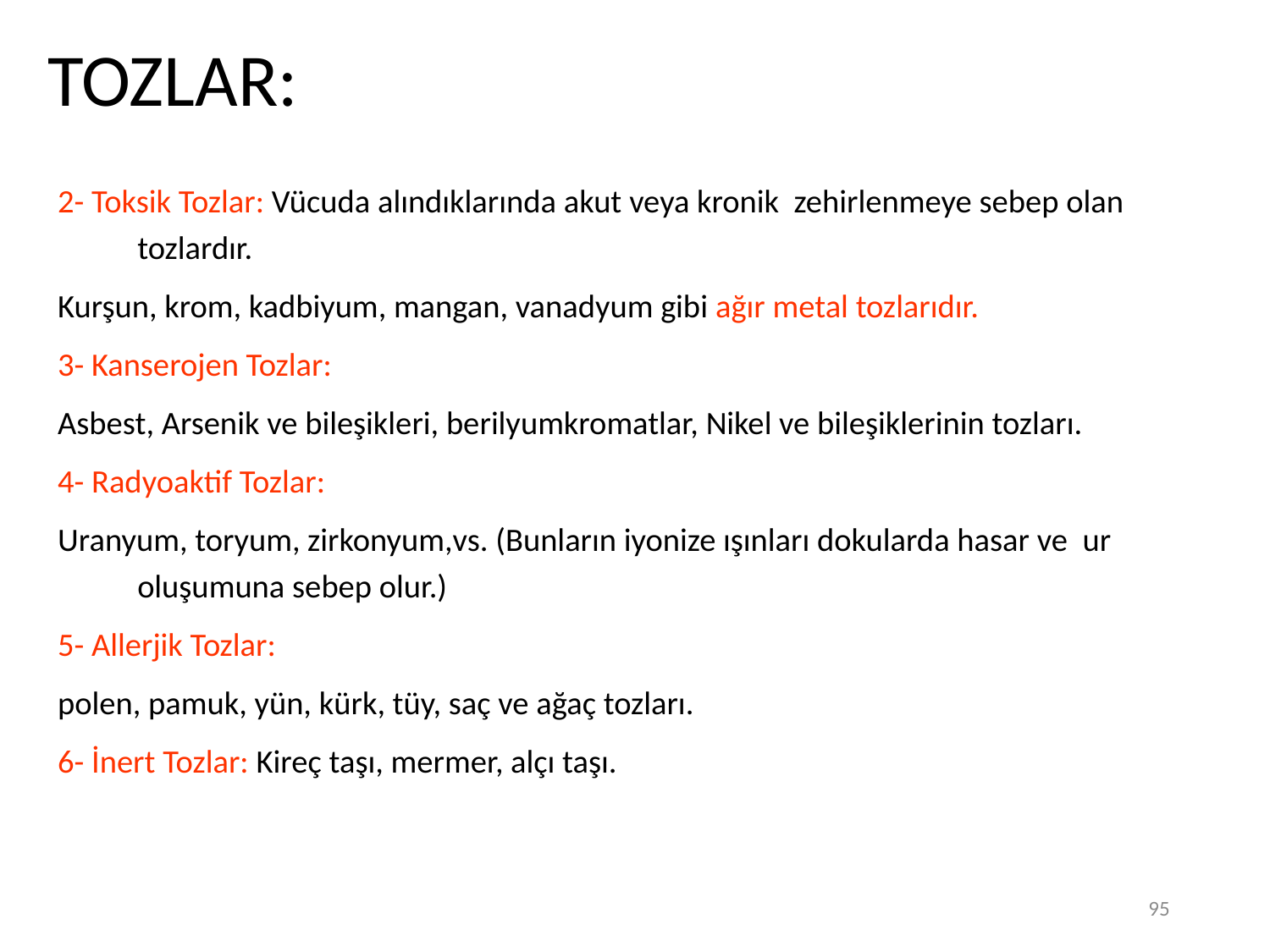

95
# TOZLAR:
2- Toksik Tozlar: Vücuda alındıklarında akut veya kronik  zehirlenmeye sebep olan  tozlardır.
Kurşun, krom, kadbiyum, mangan, vanadyum gibi ağır metal tozlarıdır.
3- Kanserojen Tozlar:
Asbest, Arsenik ve bileşikleri, berilyumkromatlar, Nikel ve bileşiklerinin tozları.
4- Radyoaktif Tozlar:
Uranyum, toryum, zirkonyum,vs. (Bunların iyonize ışınları dokularda hasar ve  ur oluşumuna sebep olur.)
5- Allerjik Tozlar:
polen, pamuk, yün, kürk, tüy, saç ve ağaç tozları.
6- İnert Tozlar: Kireç taşı, mermer, alçı taşı.